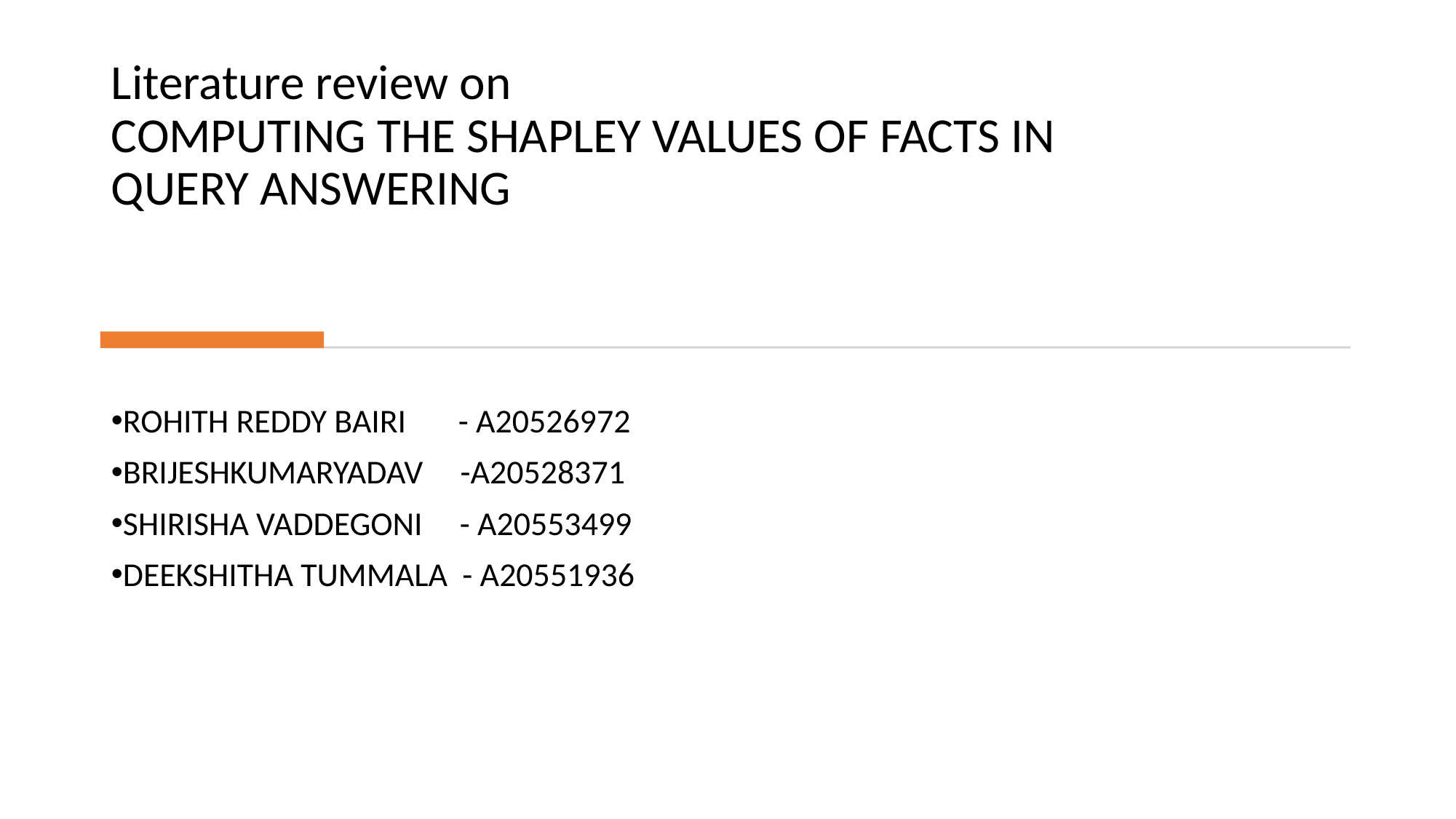

# Literature review on COMPUTING THE SHAPLEY VALUES OF FACTS IN QUERY ANSWERING

ROHITH REDDY BAIRI       - A20526972
BRIJESHKUMARYADAV     -A20528371
SHIRISHA VADDEGONI     - A20553499
DEEKSHITHA TUMMALA  - A20551936